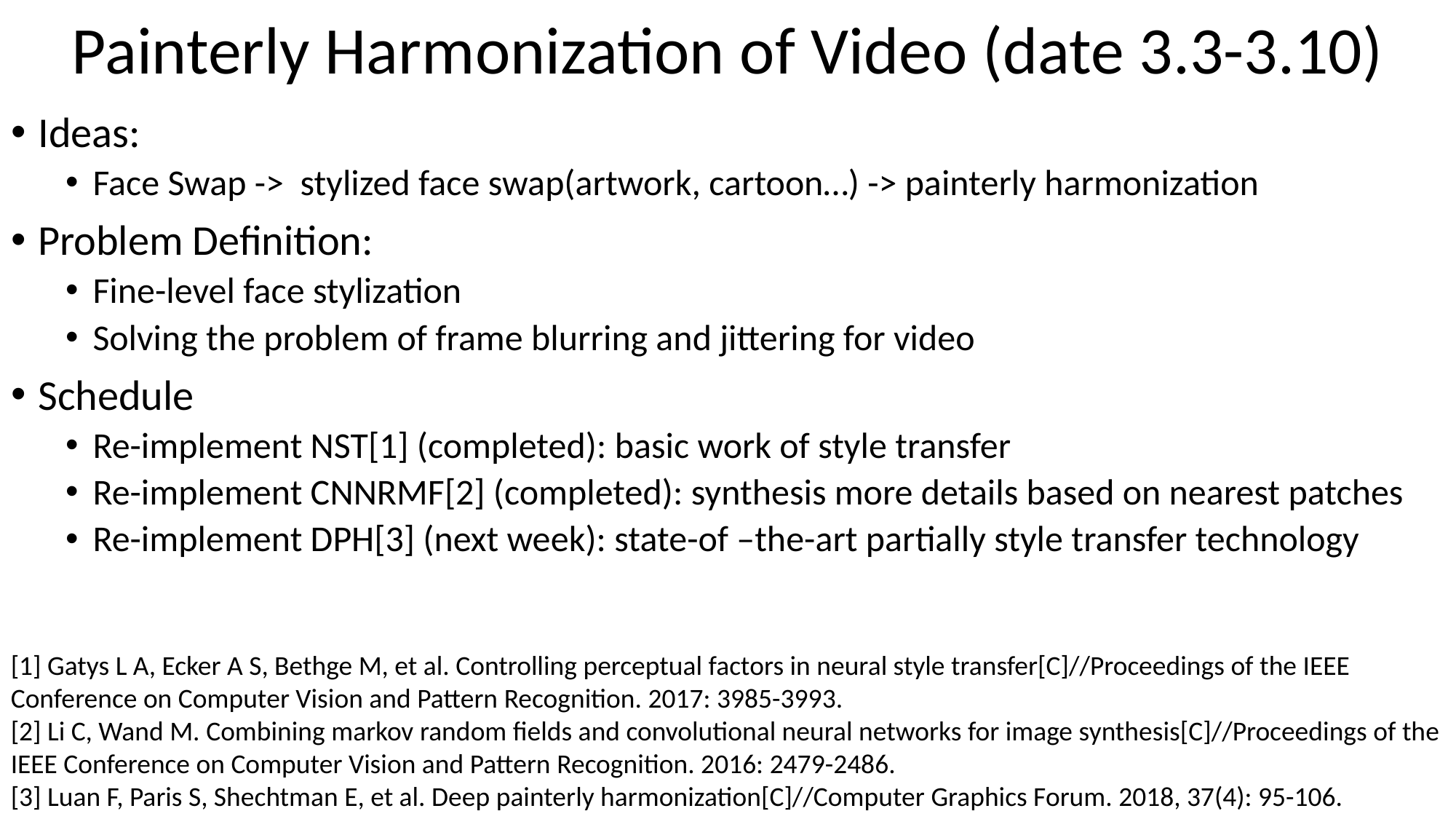

# Painterly Harmonization of Video (date 3.3-3.10)
Ideas:
Face Swap ->  stylized face swap(artwork, cartoon…) -> painterly harmonization
Problem Definition:
Fine-level face stylization
Solving the problem of frame blurring and jittering for video
Schedule
Re-implement NST[1] (completed): basic work of style transfer
Re-implement CNNRMF[2] (completed): synthesis more details based on nearest patches
Re-implement DPH[3] (next week): state-of –the-art partially style transfer technology

[1] Gatys L A, Ecker A S, Bethge M, et al. Controlling perceptual factors in neural style transfer[C]//Proceedings of the IEEE Conference on Computer Vision and Pattern Recognition. 2017: 3985-3993.
[2] Li C, Wand M. Combining markov random fields and convolutional neural networks for image synthesis[C]//Proceedings of the IEEE Conference on Computer Vision and Pattern Recognition. 2016: 2479-2486.
[3] Luan F, Paris S, Shechtman E, et al. Deep painterly harmonization[C]//Computer Graphics Forum. 2018, 37(4): 95-106.